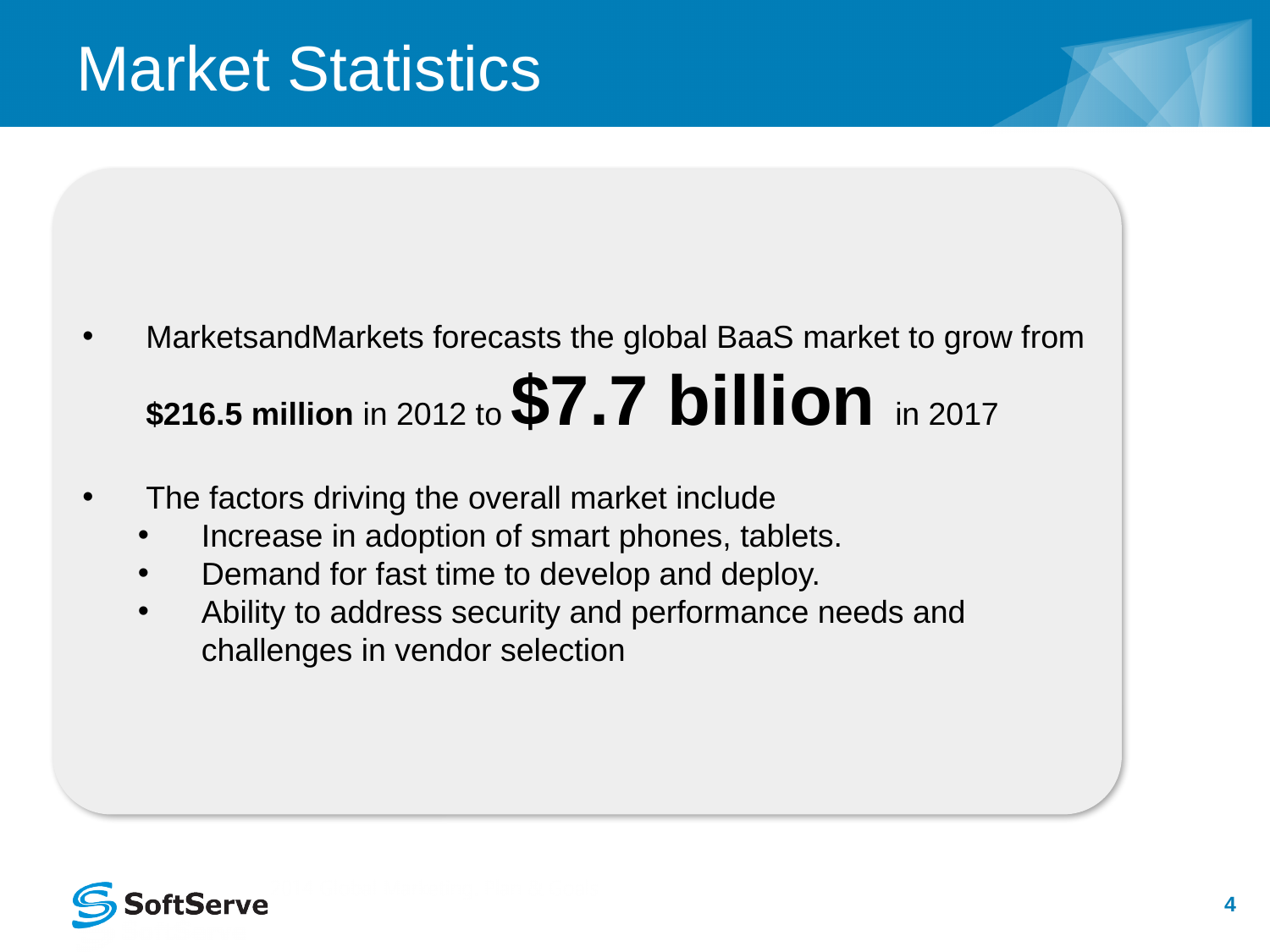

# Market Statistics
MarketsandMarkets forecasts the global BaaS market to grow from $216.5 million in 2012 to $7.7 billion in 2017

The factors driving the overall market include
Increase in adoption of smart phones, tablets.
Demand for fast time to develop and deploy.
Ability to address security and performance needs and challenges in vendor selection
4